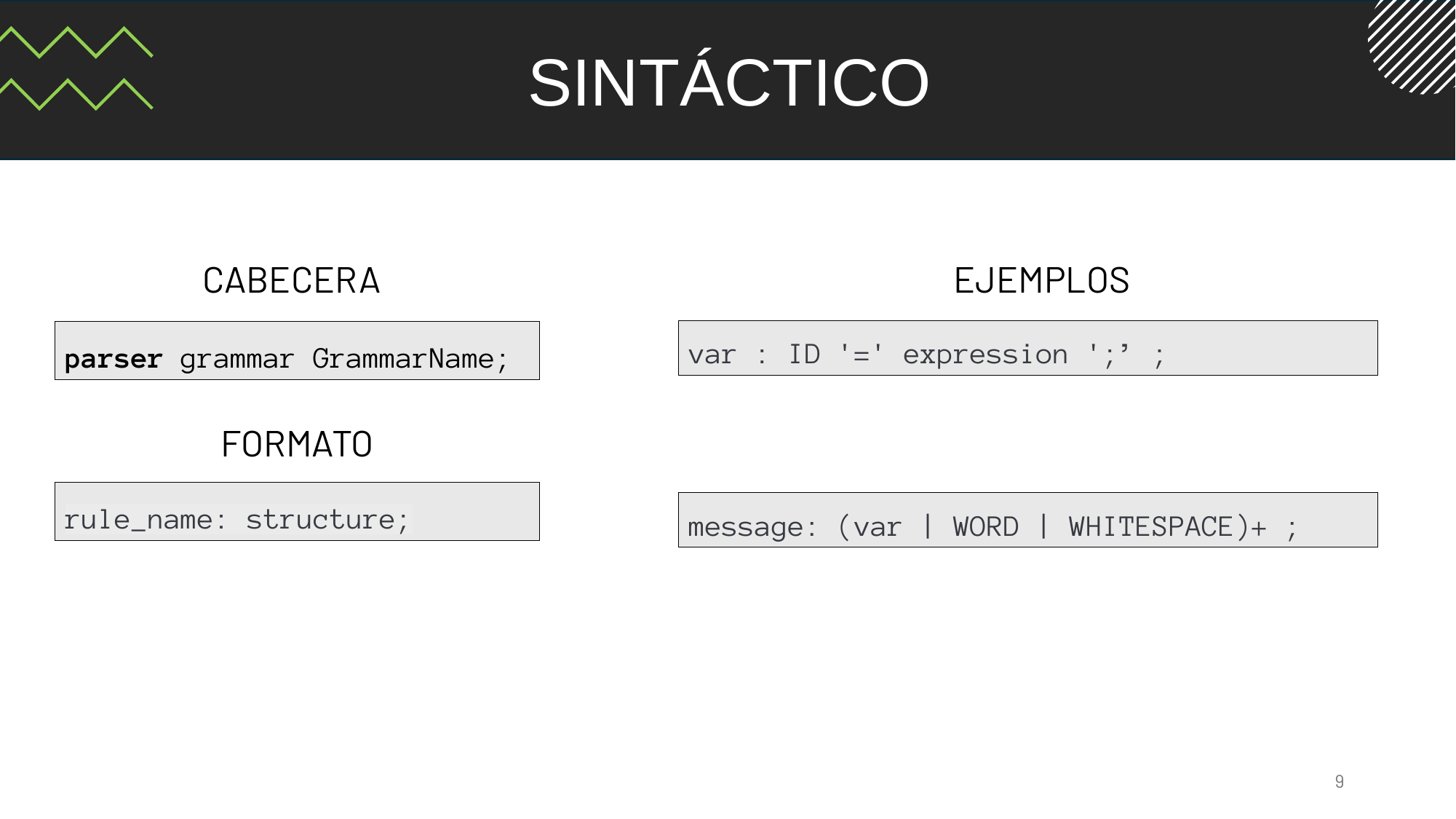

SINTÁCTICO

CABECERA
EJEMPLOS
var : ID '=' expression ';’ ;
parser grammar GrammarName;
FORMATO
rule_name: structure;
message: (var | WORD | WHITESPACE)+ ;
9